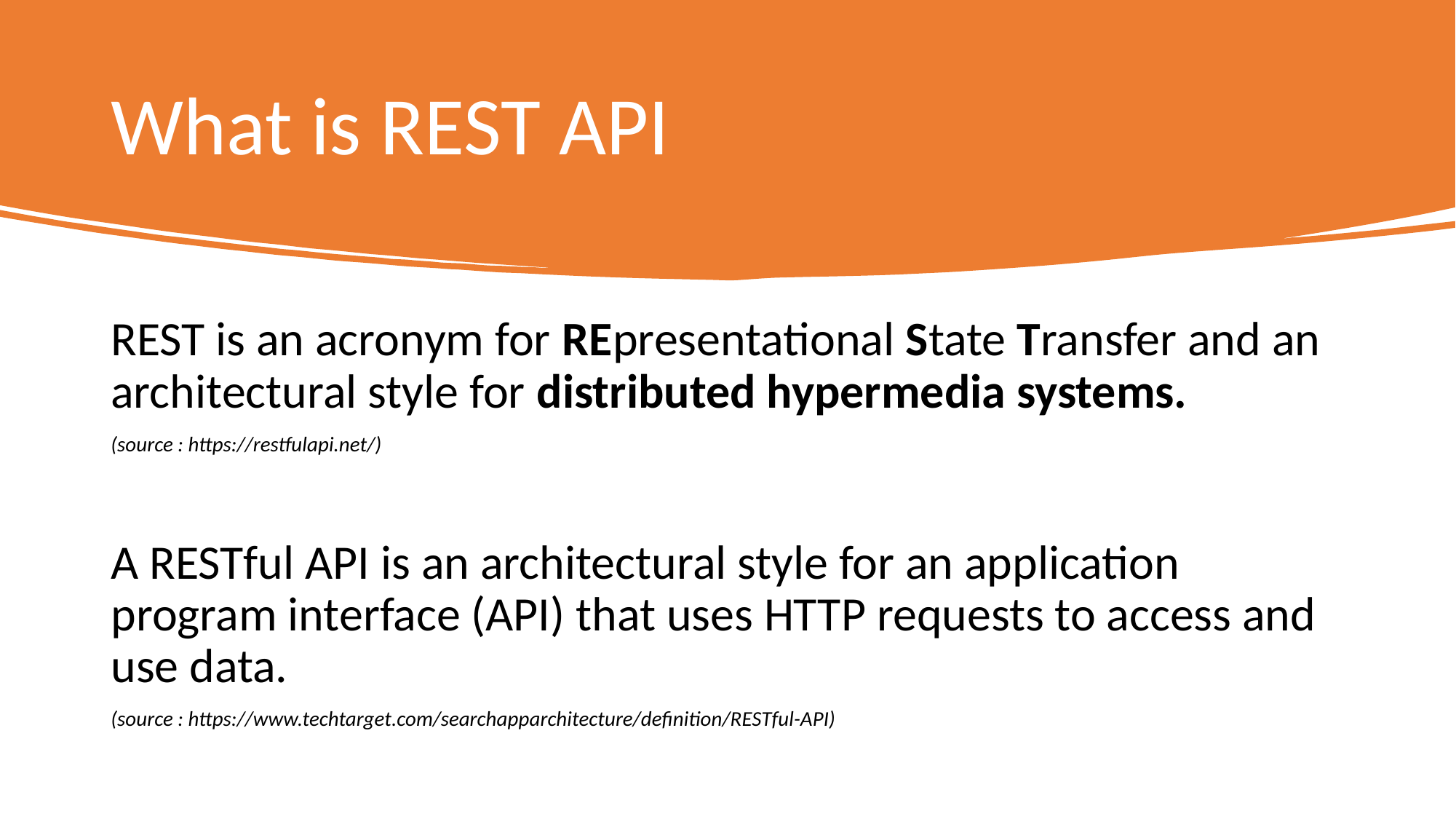

# What is REST API
REST is an acronym for REpresentational State Transfer and an architectural style for distributed hypermedia systems.
(source : https://restfulapi.net/)

A RESTful API is an architectural style for an application program interface (API) that uses HTTP requests to access and use data.
(source : https://www.techtarget.com/searchapparchitecture/definition/RESTful-API)